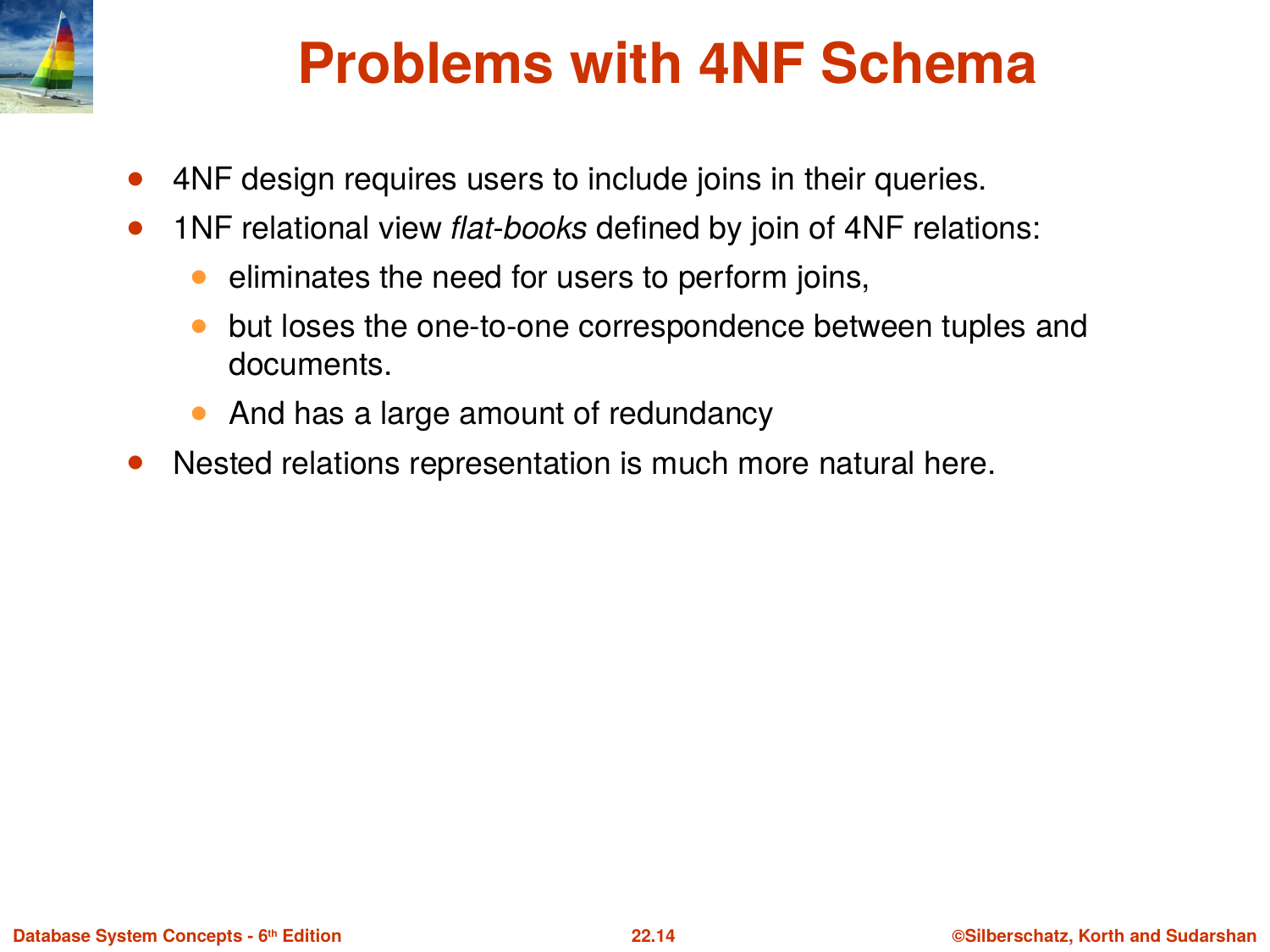

# Problems with 4NF Schema
4NF design requires users to include joins in their queries.
1NF relational view flat-books defined by join of 4NF relations:
eliminates the need for users to perform joins,
but loses the one-to-one correspondence between tuples and documents.
And has a large amount of redundancy
Nested relations representation is much more natural here.